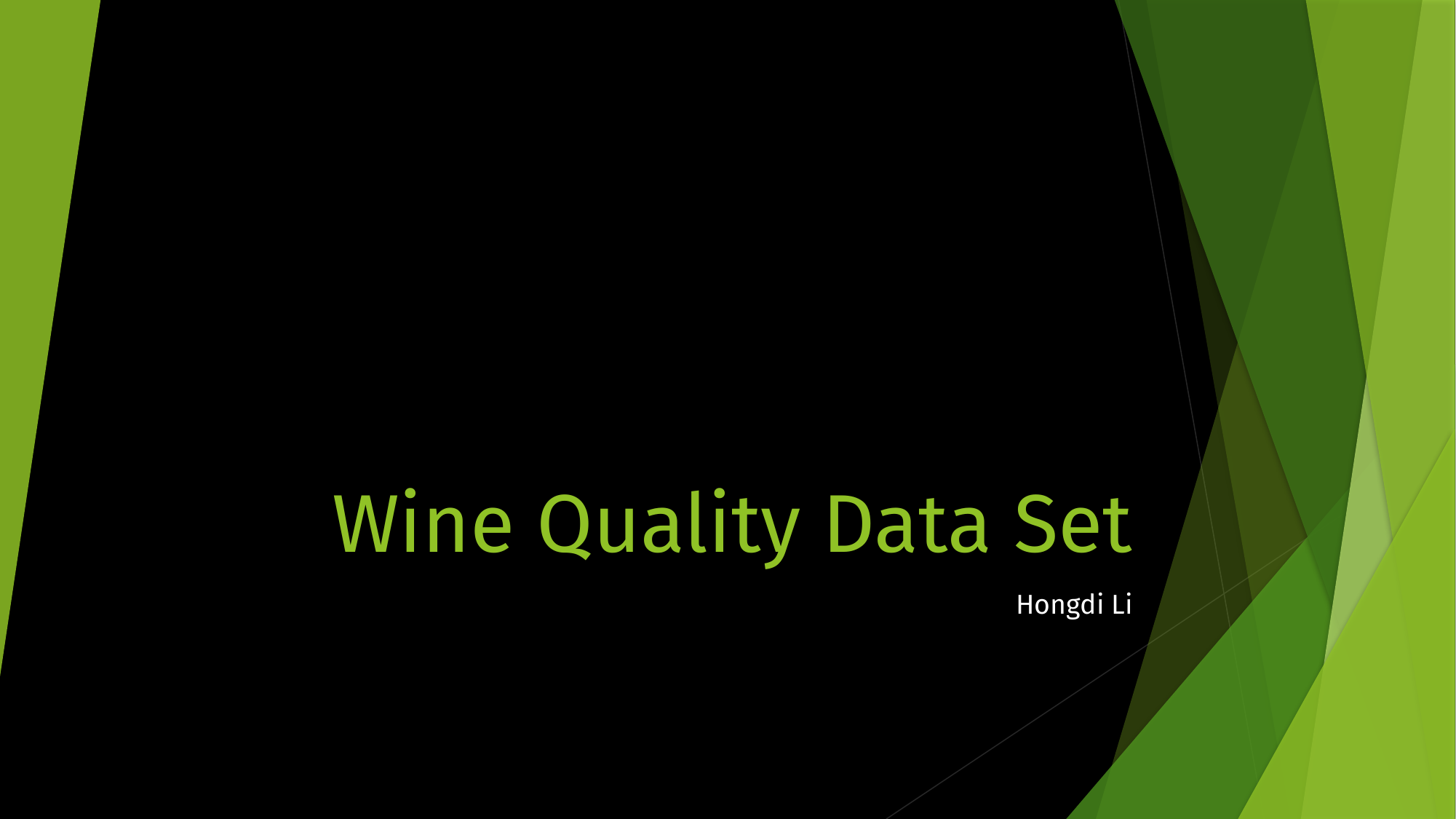

# Wine Quality Data Set
Hongdi Li